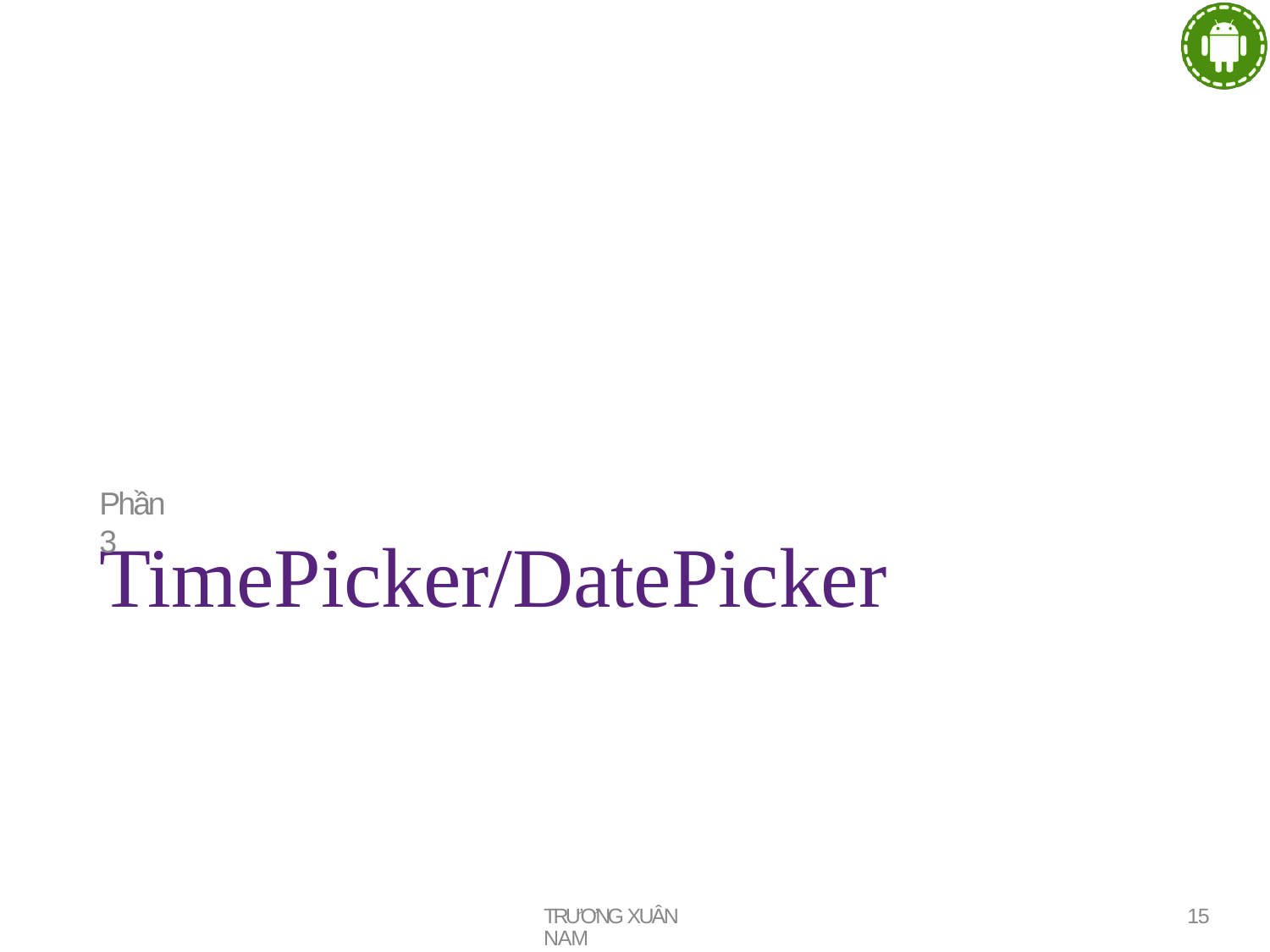

Phần 3
# TimePicker/DatePicker
TRƯƠNG XUÂN NAM
15